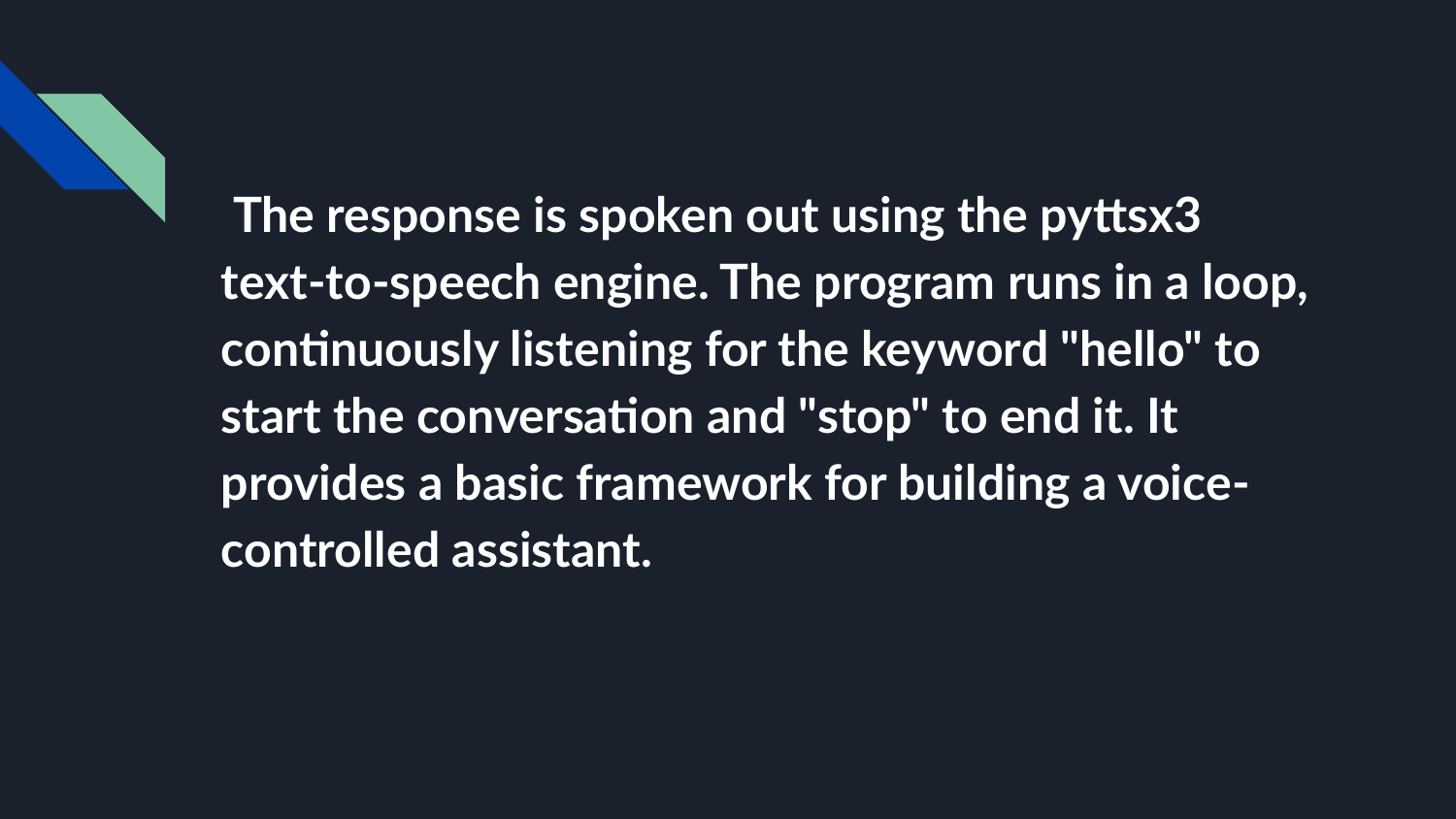

#
 The response is spoken out using the pyttsx3 text-to-speech engine. The program runs in a loop, continuously listening for the keyword "hello" to start the conversation and "stop" to end it. It provides a basic framework for building a voice-controlled assistant.